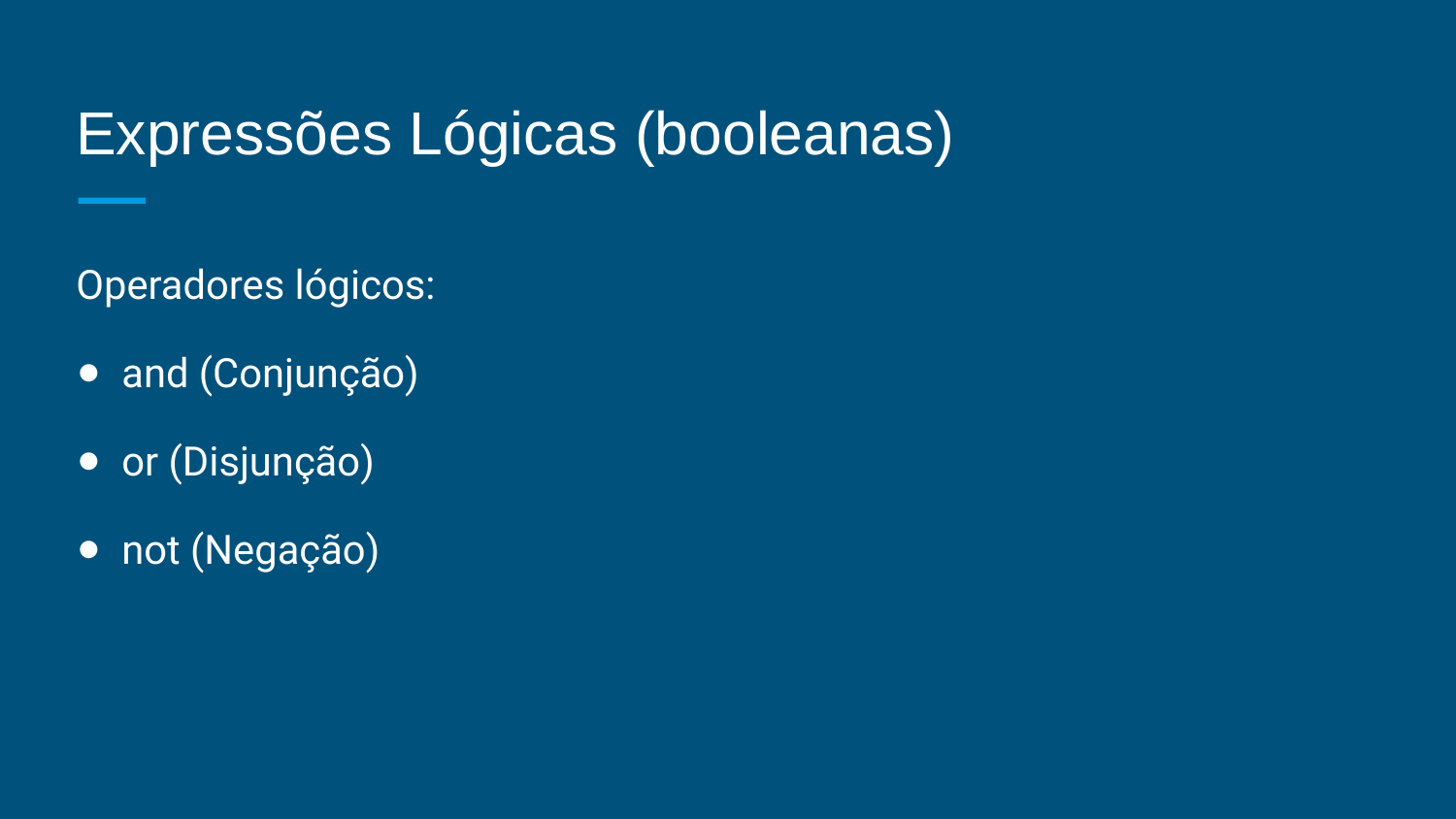

Expressões Lógicas (booleanas)
Operadores lógicos:
and (Conjunção)
or (Disjunção)
not (Negação)